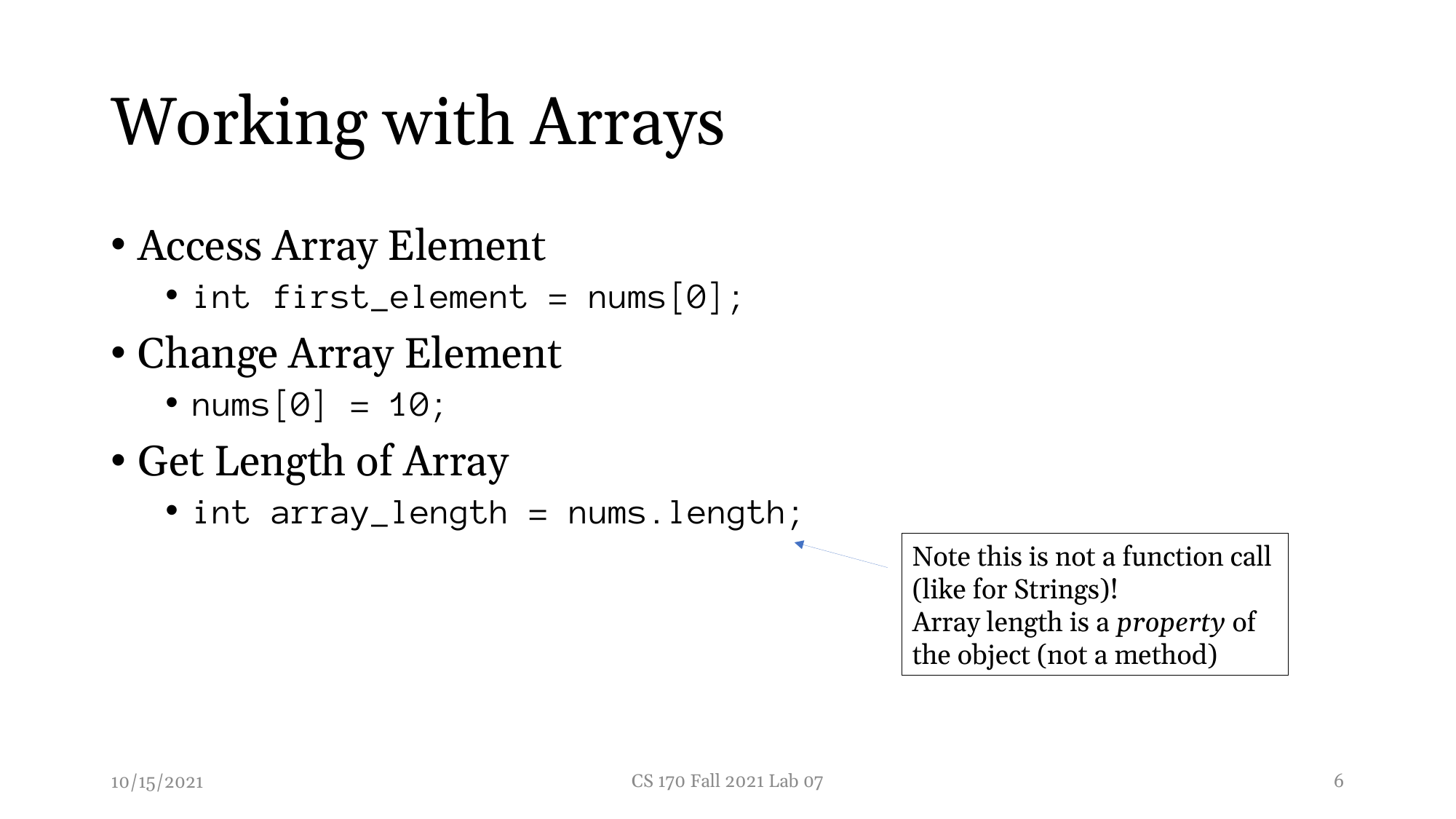

# Working with Arrays
Access Array Element
int first_element = nums[0];
Change Array Element
nums[0] = 10;
Get Length of Array
int array_length = nums.length;
Note this is not a function call (like for Strings)!
Array length is a property of the object (not a method)
10/15/2021
CS 170 Fall 2021 Lab 07
6